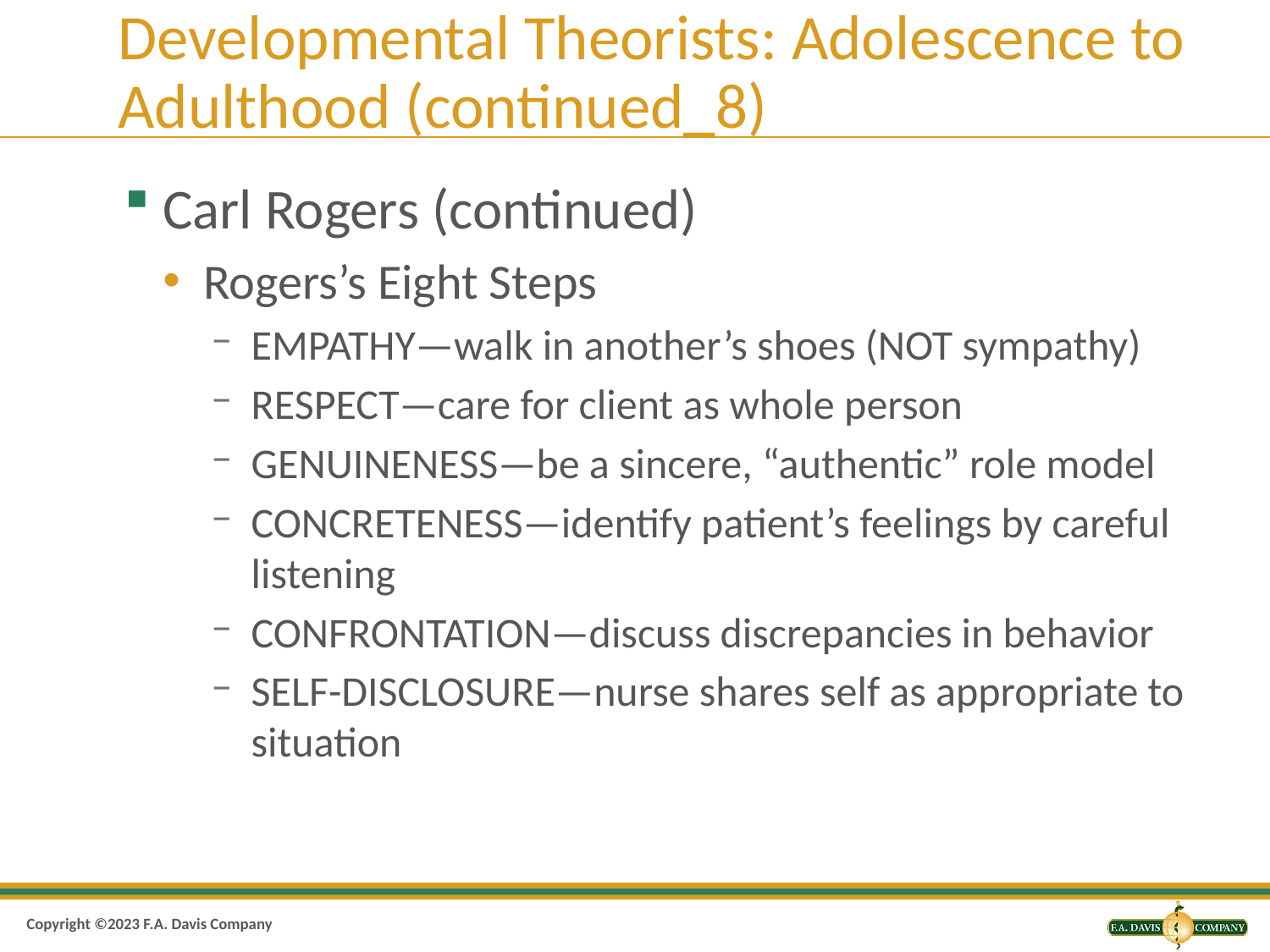

# Developmental Theorists: Adolescence to Adulthood (continued_8)
Carl Rogers (continued)
Rogers’s Eight Steps
EMPATHY—walk in another’s shoes (NOT sympathy)
RESPECT—care for client as whole person
GENUINENESS—be a sincere, “authentic” role model
CONCRETENESS—identify patient’s feelings by careful listening
CONFRONTATION—discuss discrepancies in behavior
SELF-DISCLOSURE—nurse shares self as appropriate to situation